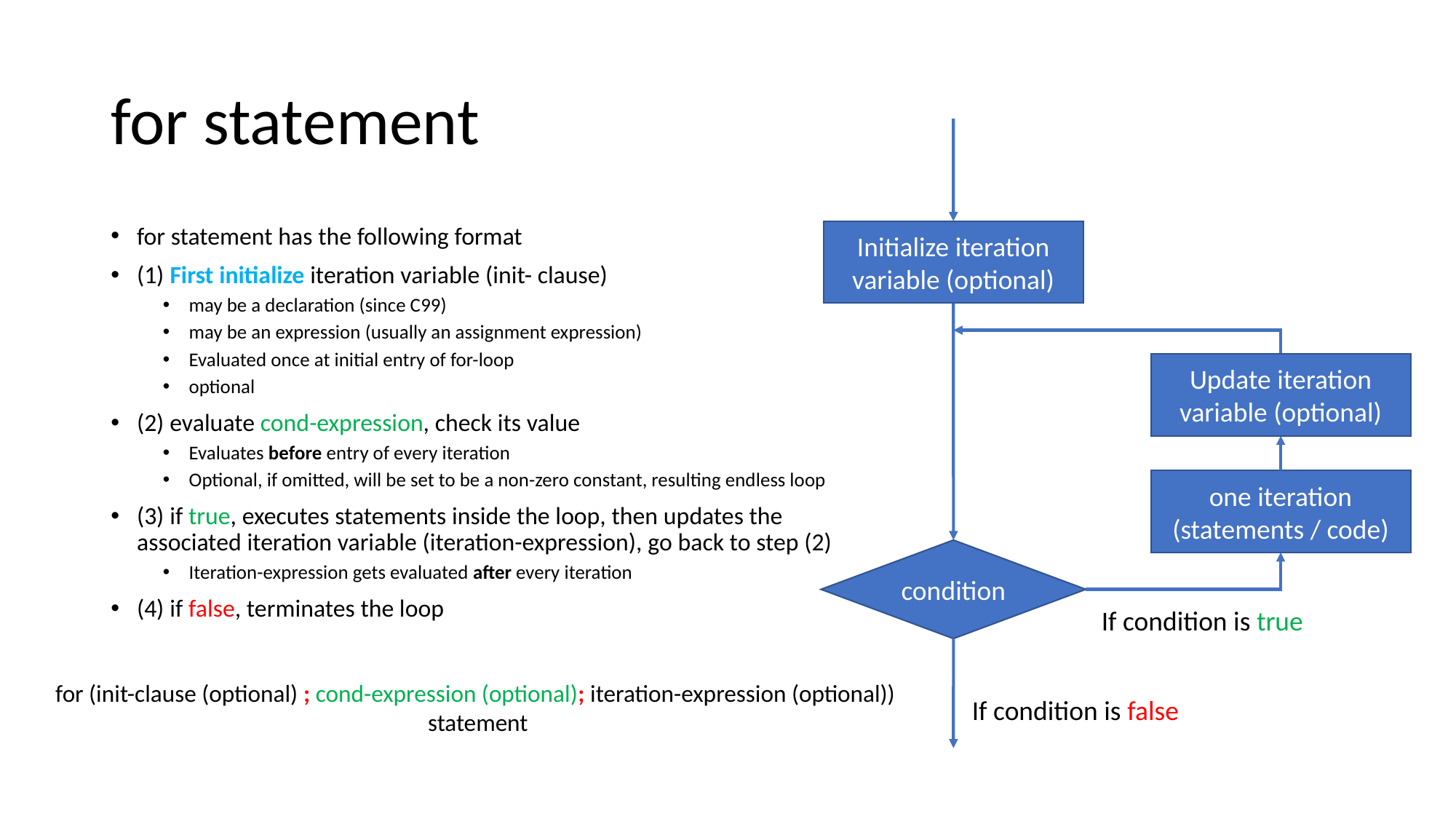

# for statement
Initialize iteration variable (optional)
Update iteration variable (optional)
one iteration (statements / code)
condition
If condition is true
If condition is false
for statement has the following format
(1) First initialize iteration variable (init- clause)
may be a declaration (since C99)
may be an expression (usually an assignment expression)
Evaluated once at initial entry of for-loop
optional
(2) evaluate cond-expression, check its value
Evaluates before entry of every iteration
Optional, if omitted, will be set to be a non-zero constant, resulting endless loop
(3) if true, executes statements inside the loop, then updates the associated iteration variable (iteration-expression), go back to step (2)
Iteration-expression gets evaluated after every iteration
(4) if false, terminates the loop

for (init-clause (optional) ; cond-expression (optional); iteration-expression (optional))  statement